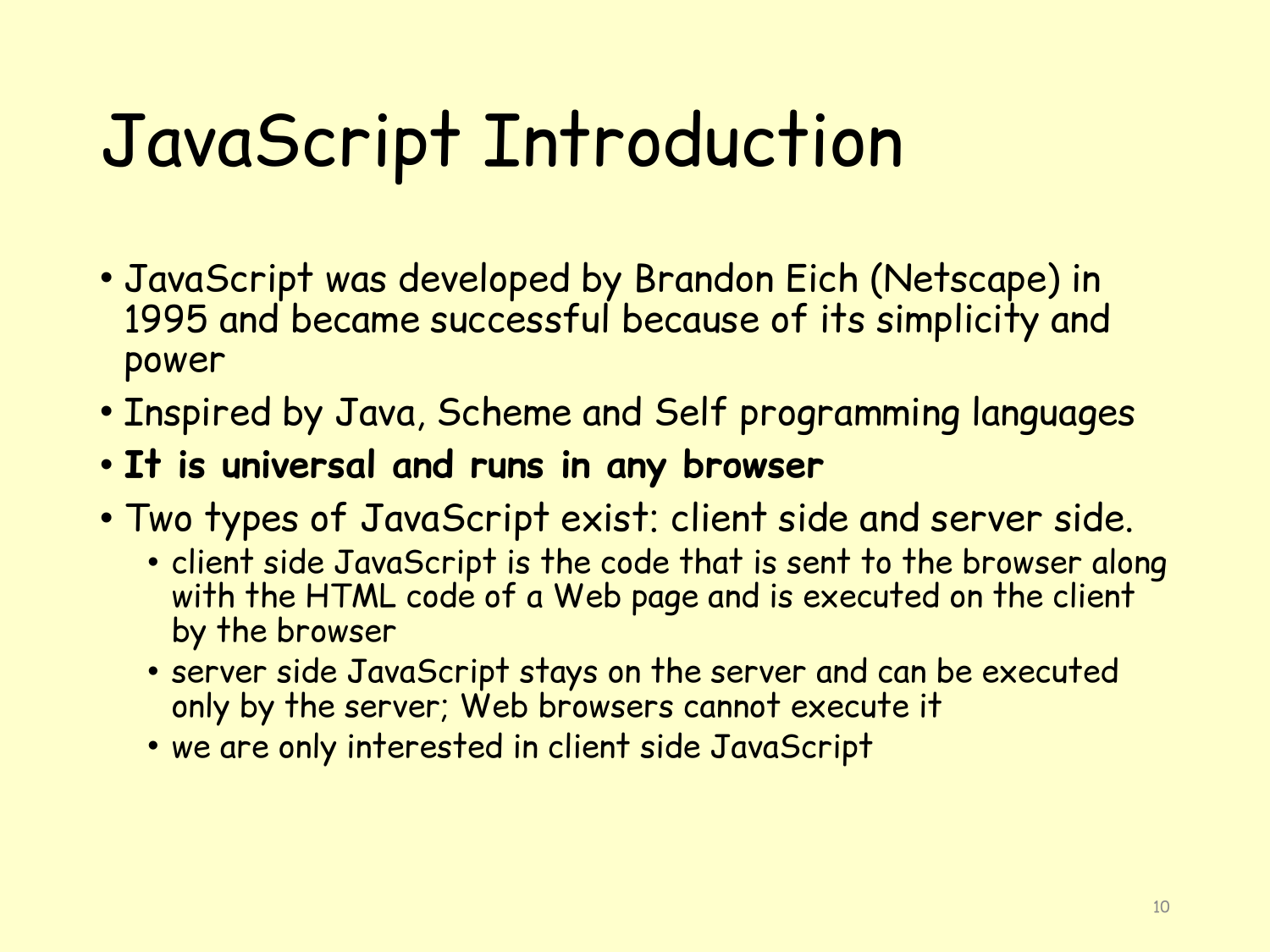

# JavaScript Introduction
JavaScript was developed by Brandon Eich (Netscape) in 1995 and became successful because of its simplicity and power
Inspired by Java, Scheme and Self programming languages
It is universal and runs in any browser
Two types of JavaScript exist: client side and server side.
client side JavaScript is the code that is sent to the browser along with the HTML code of a Web page and is executed on the client by the browser
server side JavaScript stays on the server and can be executed only by the server; Web browsers cannot execute it
we are only interested in client side JavaScript
10